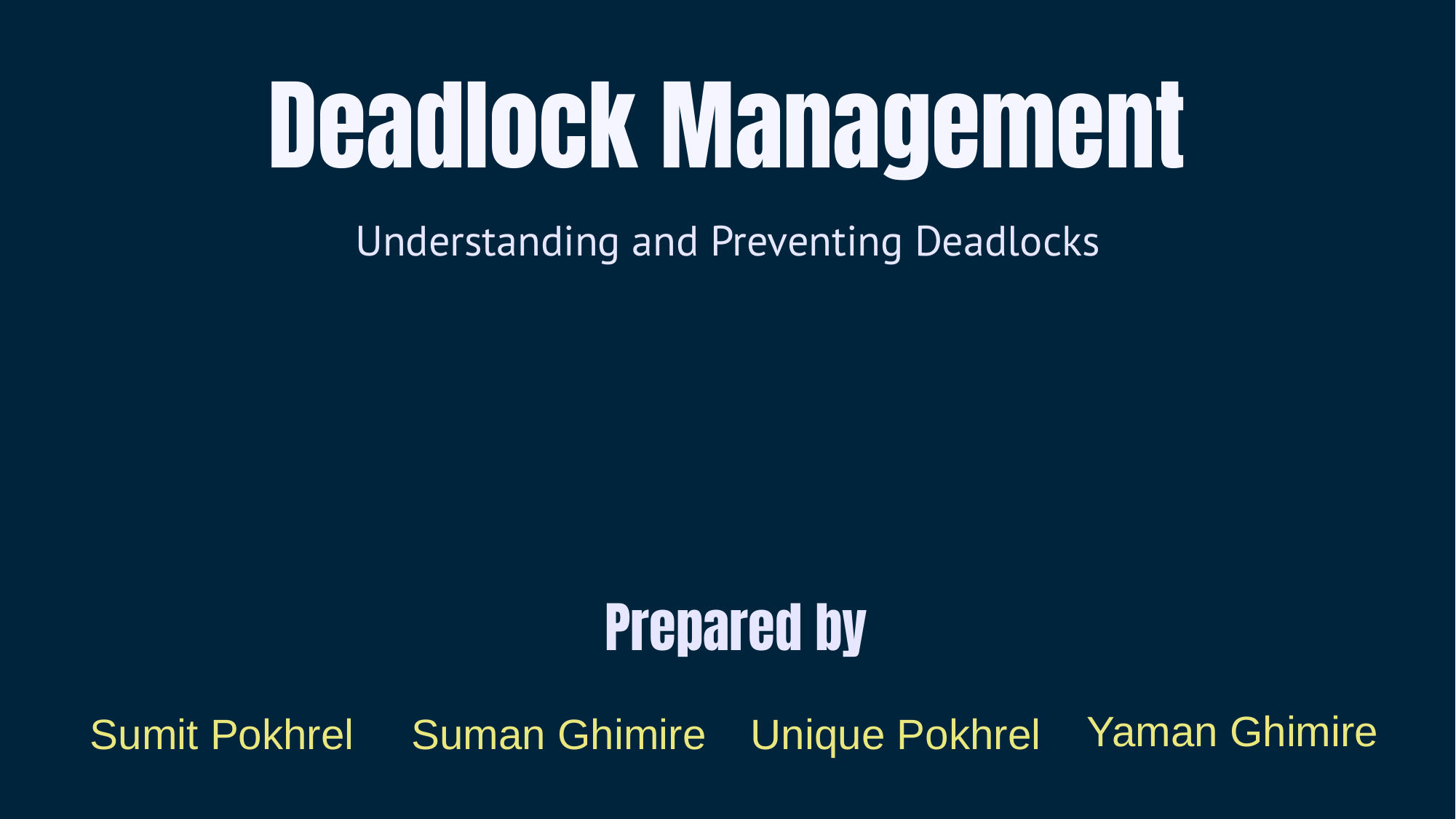

Deadlock Management
A situation where a set of processes are permanently blocked because each process is waiting for a resource held by another process in the set.

Understanding and Preventing Deadlocks
Prepared by
Yaman Ghimire
Sumit Pokhrel
Suman Ghimire
Unique Pokhrel